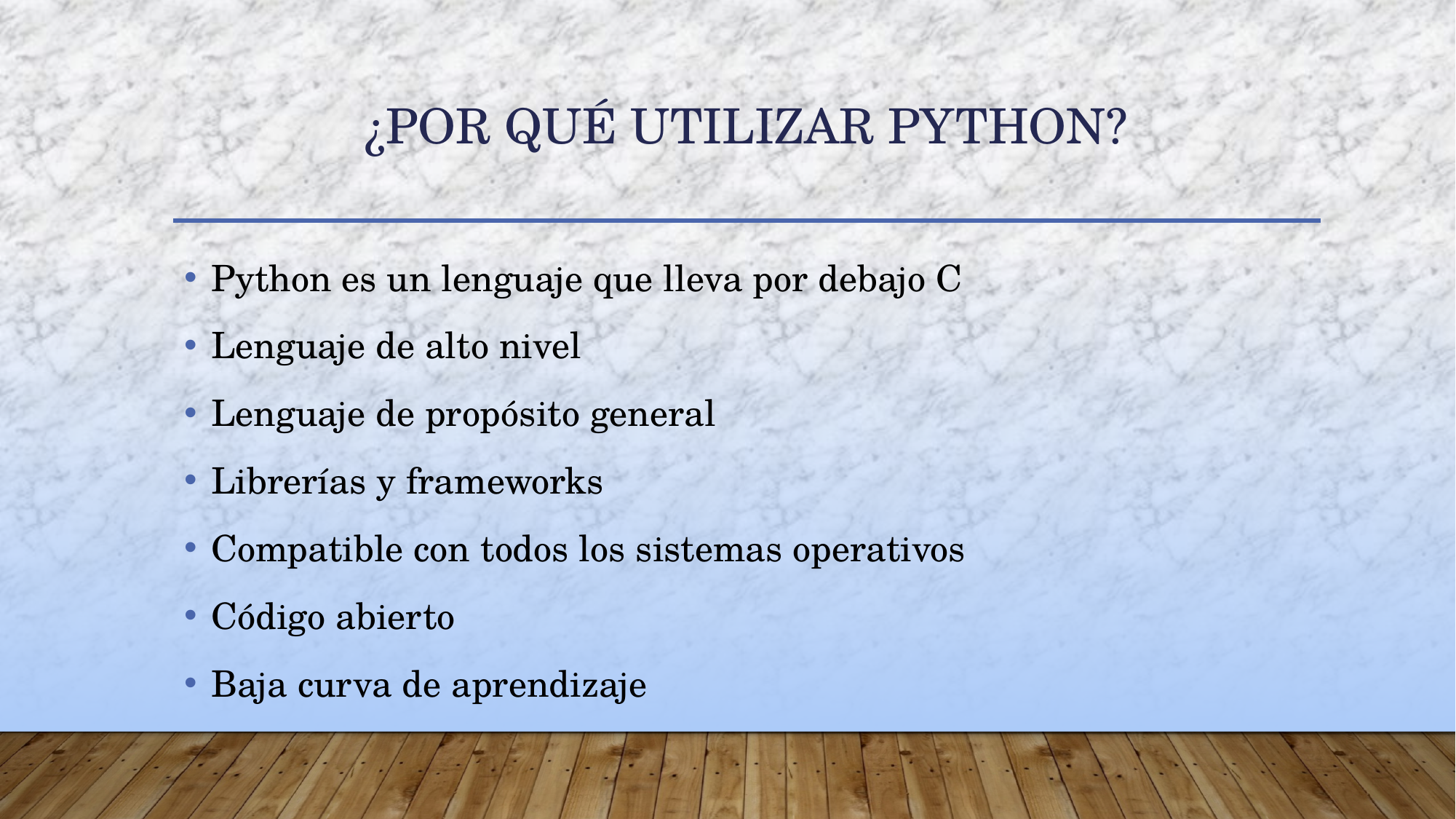

# ¿Por qué utilizar Python?
Python es un lenguaje que lleva por debajo C
Lenguaje de alto nivel
Lenguaje de propósito general
Librerías y frameworks
Compatible con todos los sistemas operativos
Código abierto
Baja curva de aprendizaje